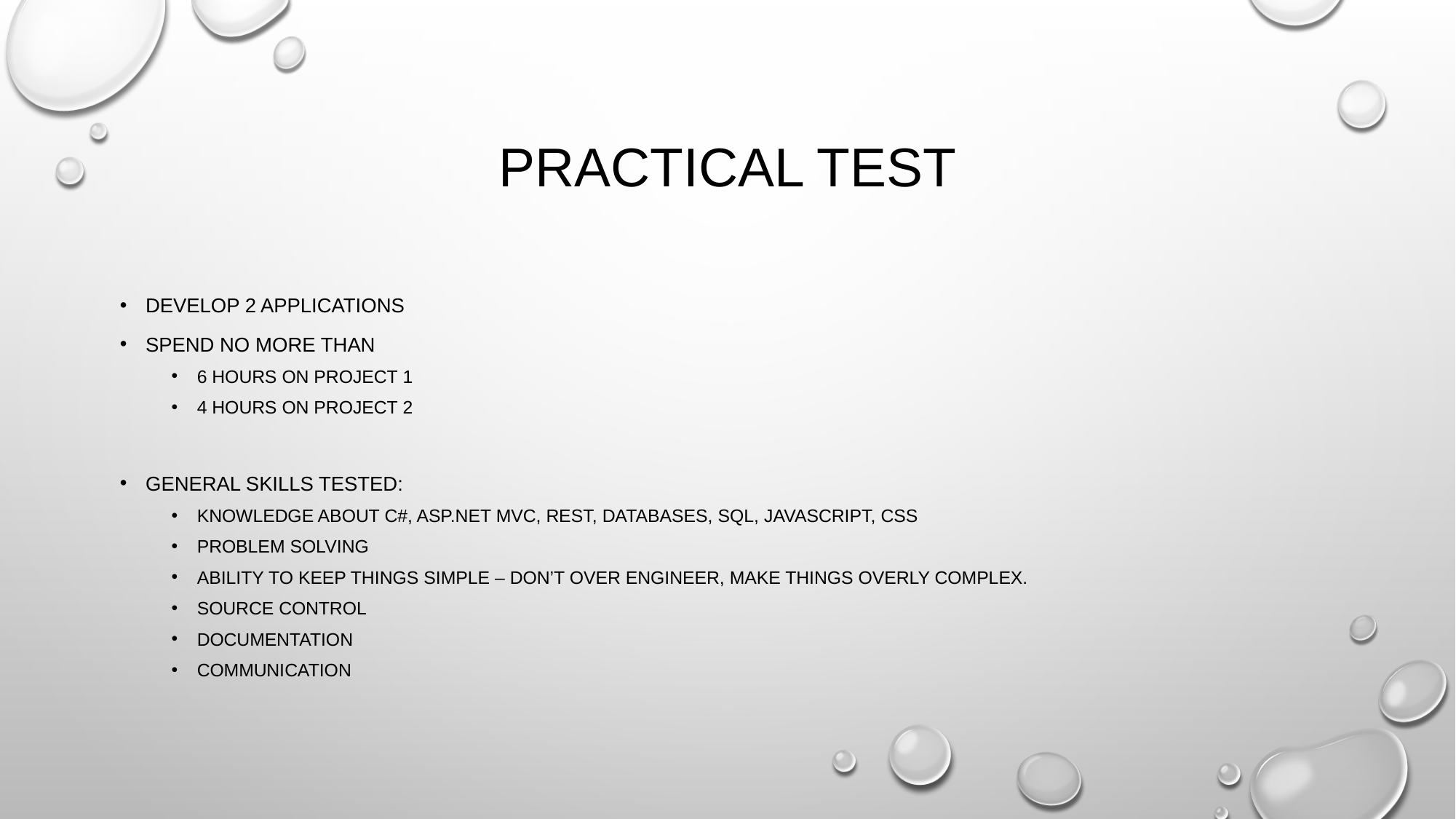

# Practical test
Develop 2 applications
Spend no more than
6 hours on Project 1
4 hours on project 2

General skills tested:
Knowledge about C#, ASP.NET MVC, REST, Databases, SQL, JavaScript, CSS
Problem solving
Ability to keep things simple – don’t over engineer, make things overly complex.
Source Control
Documentation
Communication